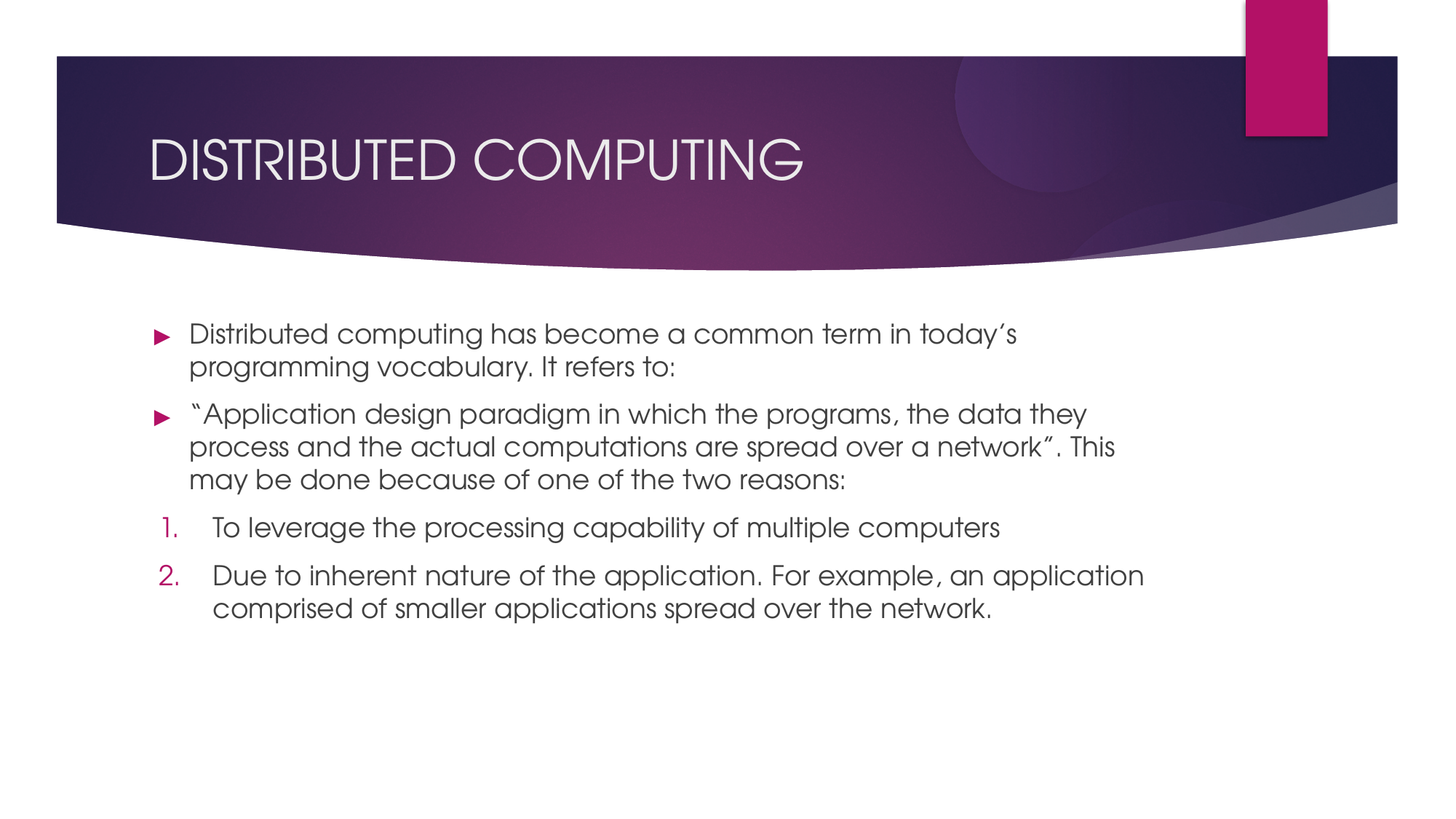

DISTRIBUTED COMPUTING
Distributed computing has become a common term in today’s programming vocabulary. It refers to:
“Application design paradigm in which the programs, the data they process and the actual computations are spread over a network”. This may be done because of one of the two reasons:
To leverage the processing capability of multiple computers
Due to inherent nature of the application. For example, an application  comprised of smaller applications spread over the network.